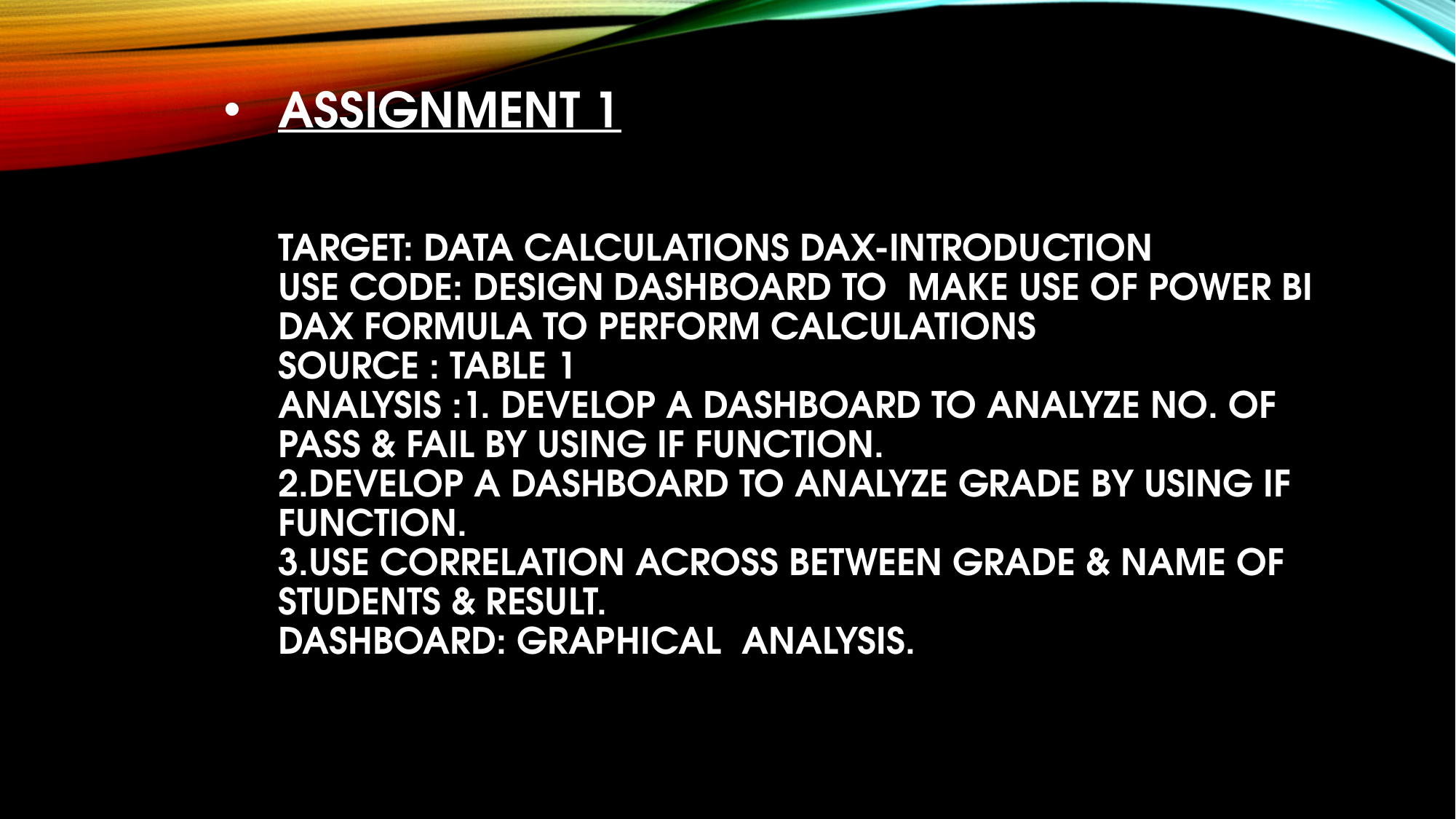

# Assignment 1 Target: Data calculations DAX-introduction Use code: Design dashboard to  make use of Power BI DAX Formula to perform calculations Source : Table 1 Analysis :1. Develop a Dashboard to analyze no. of pass & fail by using if function. 2.Develop a dashboard to analyze grade by using if function. 3.Use correlation across between grade & name of students & result. Dashboard: graphical  Analysis.